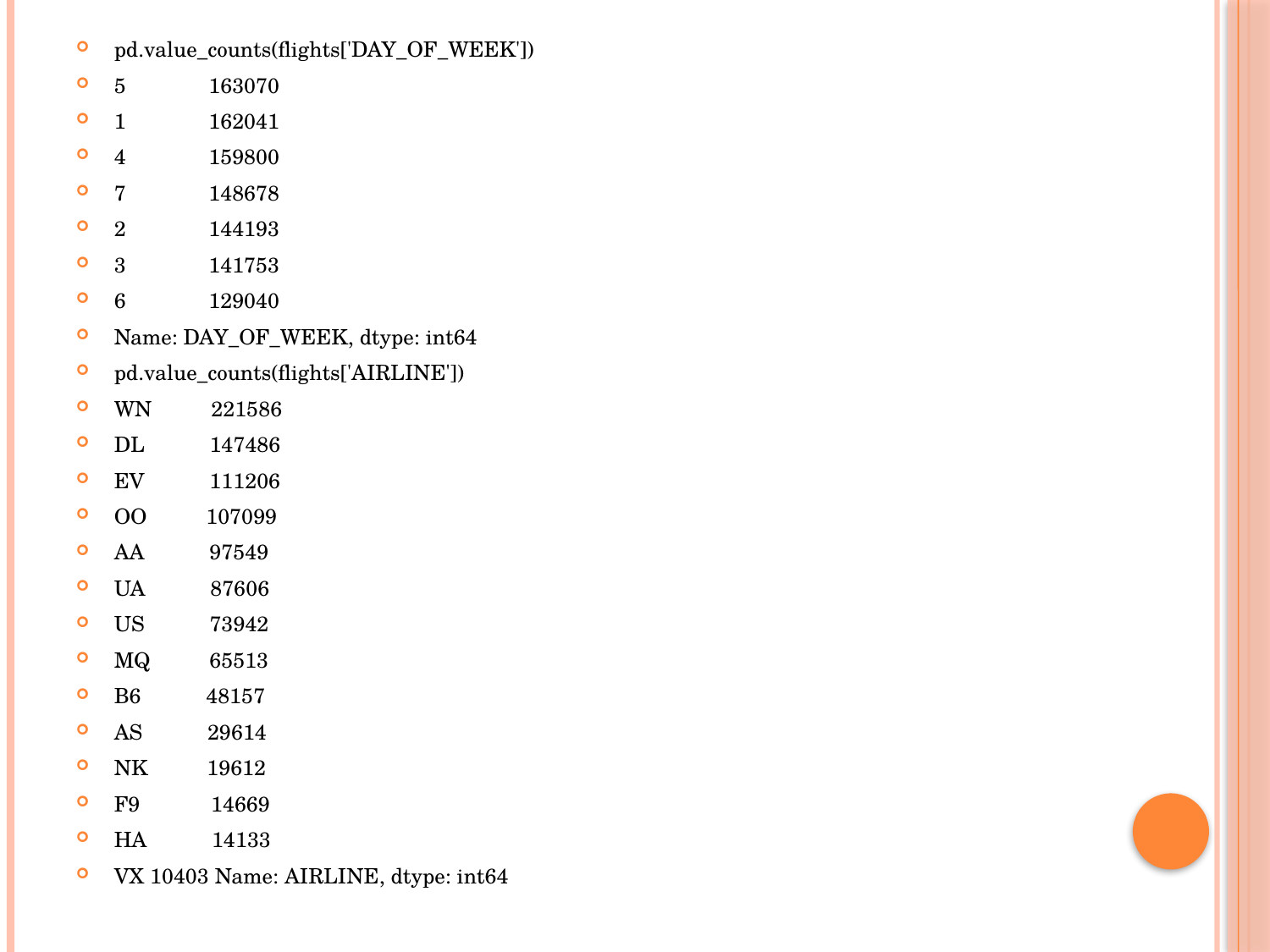

pd.value_counts(flights['DAY_OF_WEEK'])
5              163070
1              162041
4              159800
7              148678
2              144193
3              141753
6              129040
Name: DAY_OF_WEEK, dtype: int64
pd.value_counts(flights['AIRLINE'])
WN          221586
DL           147486
EV           111206
OO          107099
AA           97549
UA           87606
US           73942
MQ          65513
B6           48157
AS           29614
NK          19612
F9            14669
HA           14133
VX 10403 Name: AIRLINE, dtype: int64